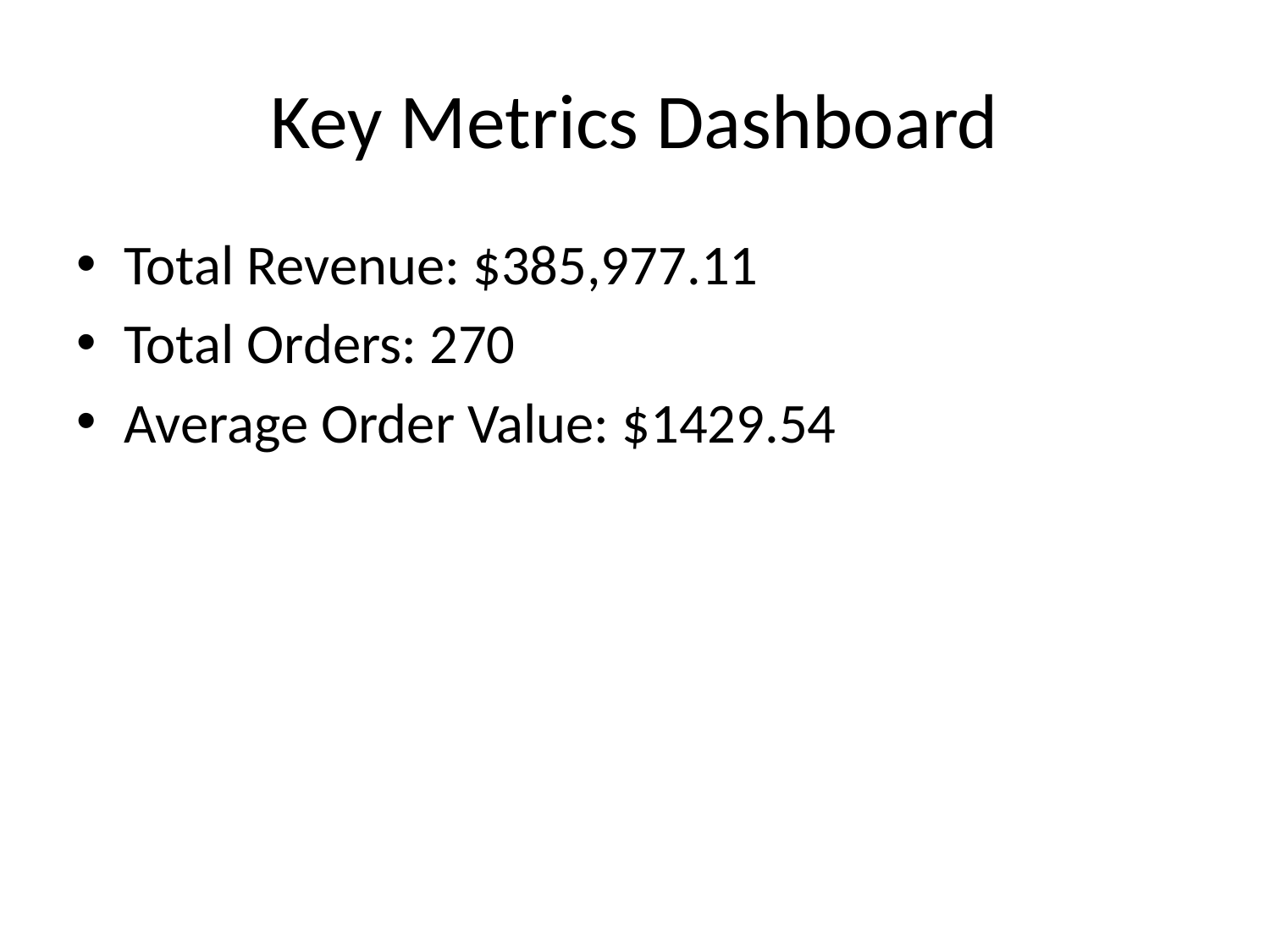

# Key Metrics Dashboard
Total Revenue: $385,977.11
Total Orders: 270
Average Order Value: $1429.54